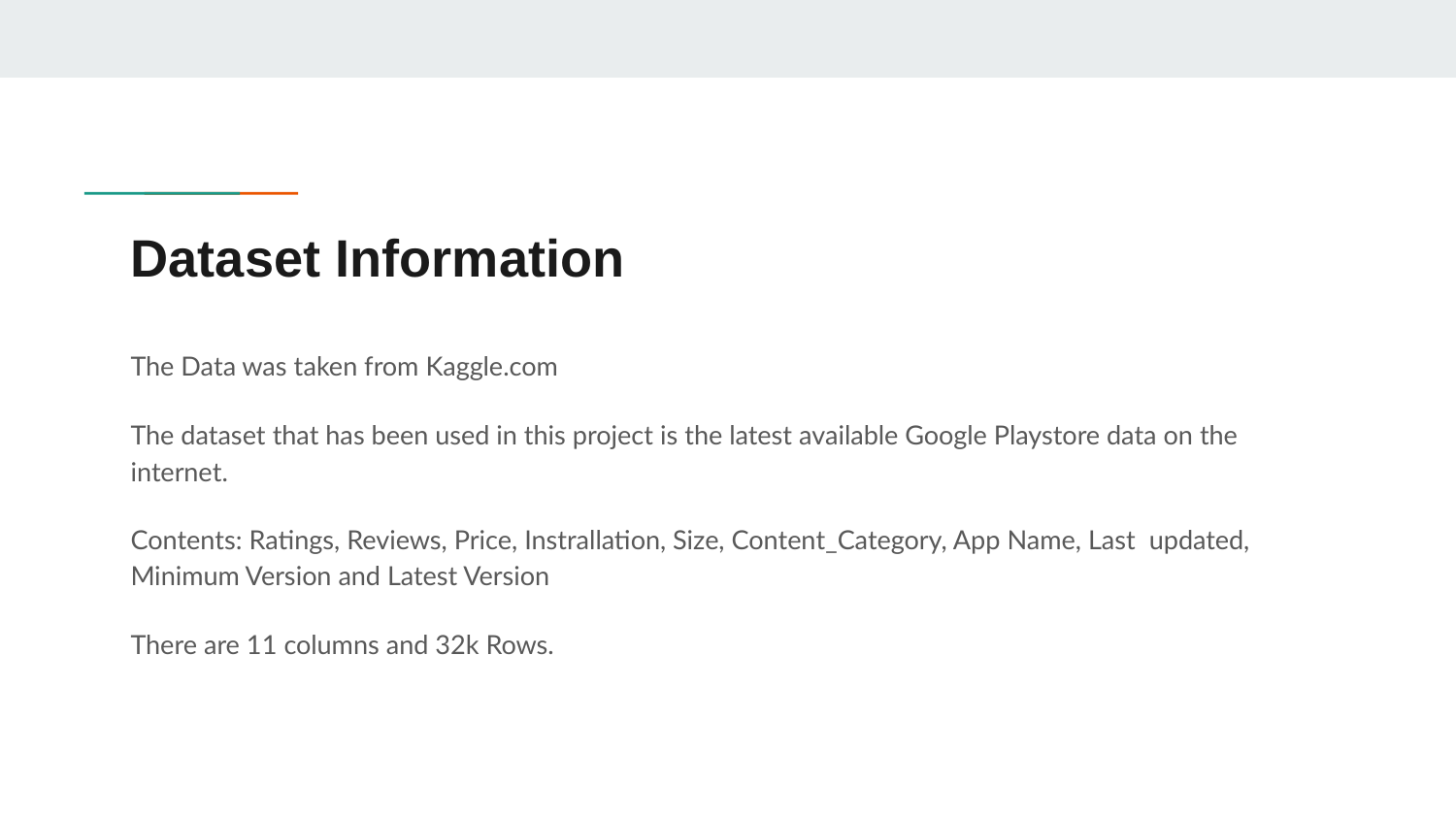

# Dataset Information
The Data was taken from Kaggle.com
The dataset that has been used in this project is the latest available Google Playstore data on the internet.
Contents: Ratings, Reviews, Price, Instrallation, Size, Content_Category, App Name, Last  updated, Minimum Version and Latest Version
There are 11 columns and 32k Rows.